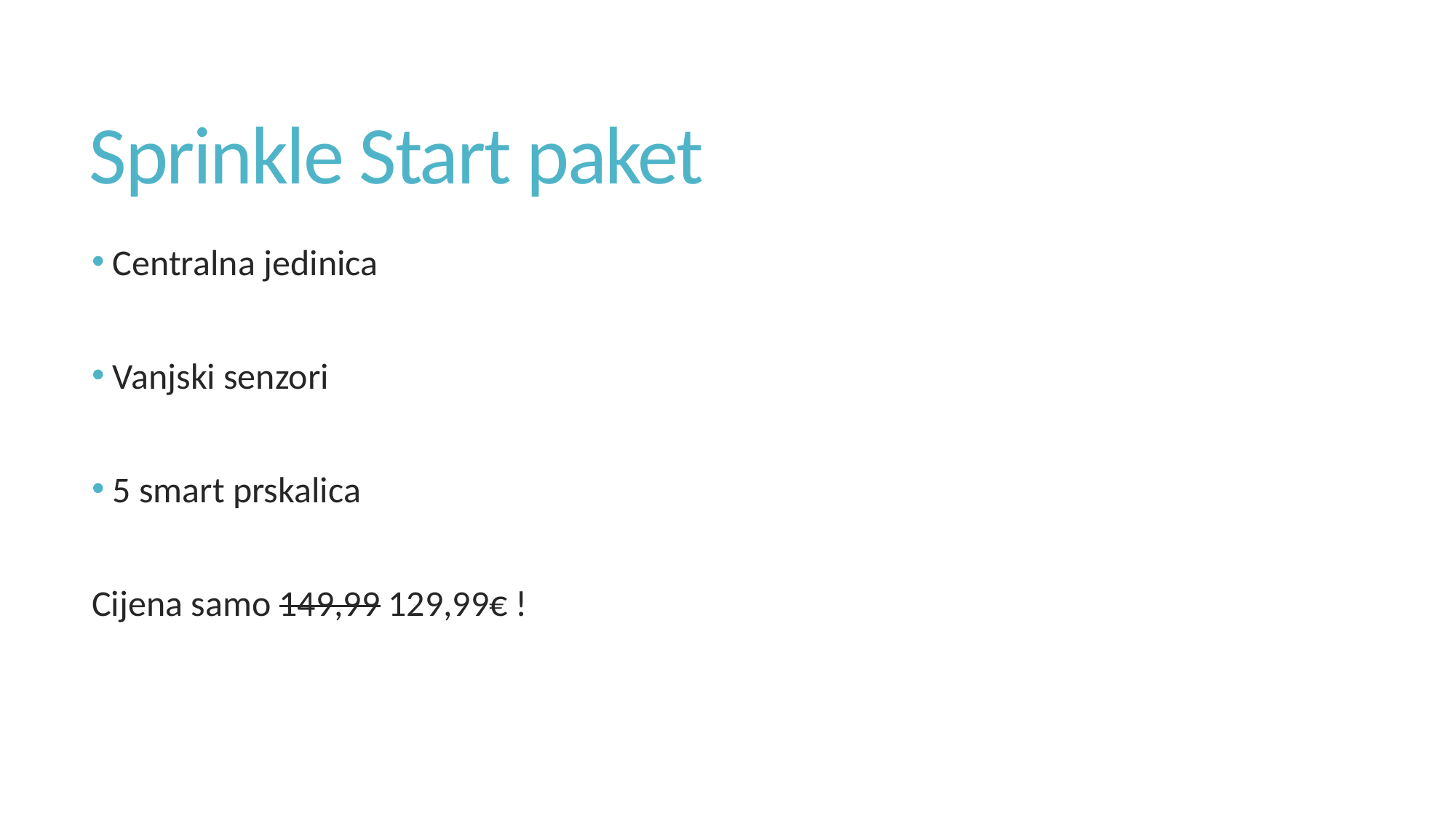

# Sprinkle Start paket
 Centralna jedinica

 Vanjski senzori

 5 smart prskalica

Cijena samo 149,99 129,99€ !